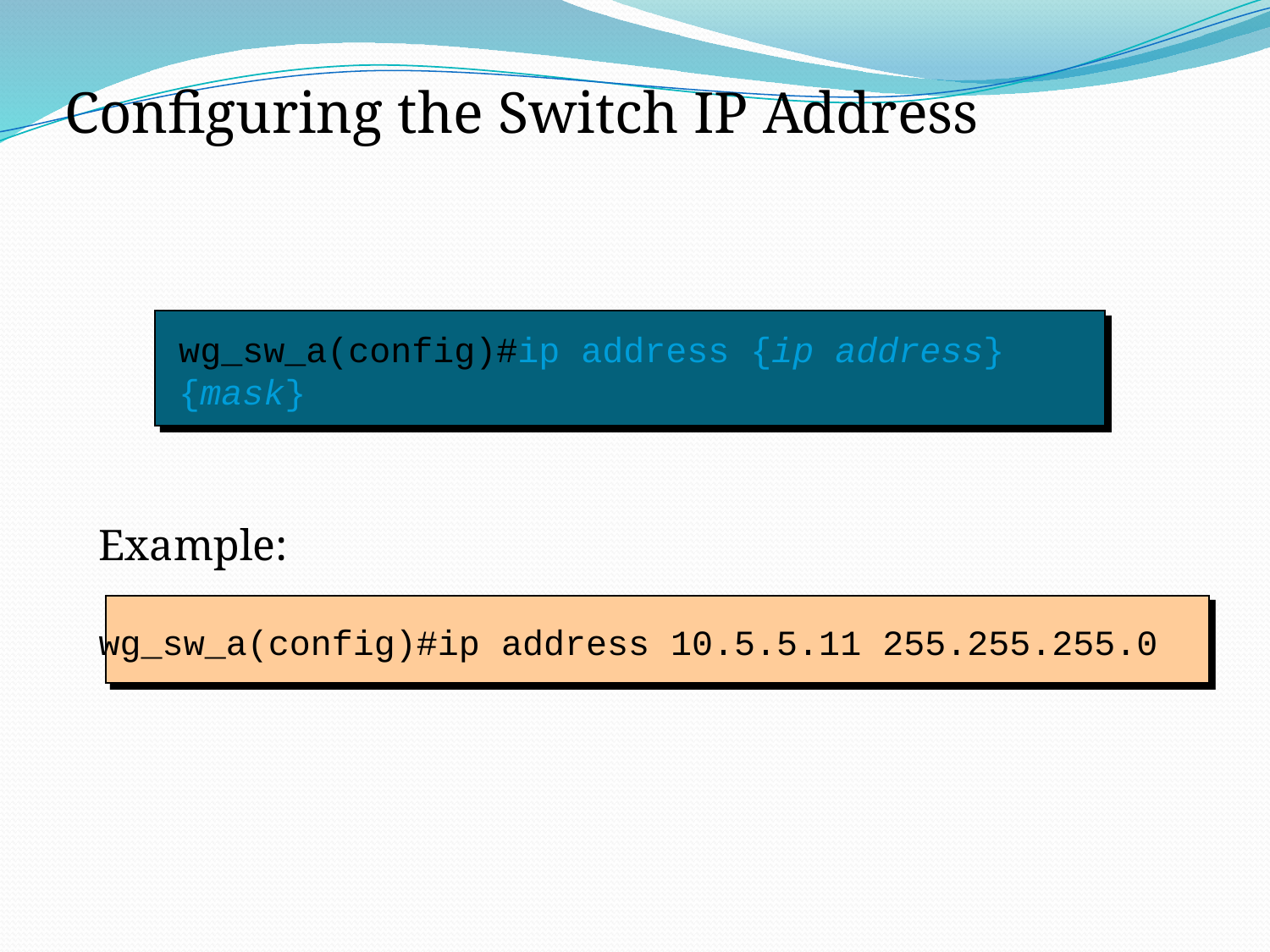

Configuring the Switch IP Address

wg_sw_a(config)#ip address {ip address} {mask}
Example:
wg_sw_a(config)#ip address 10.5.5.11 255.255.255.0